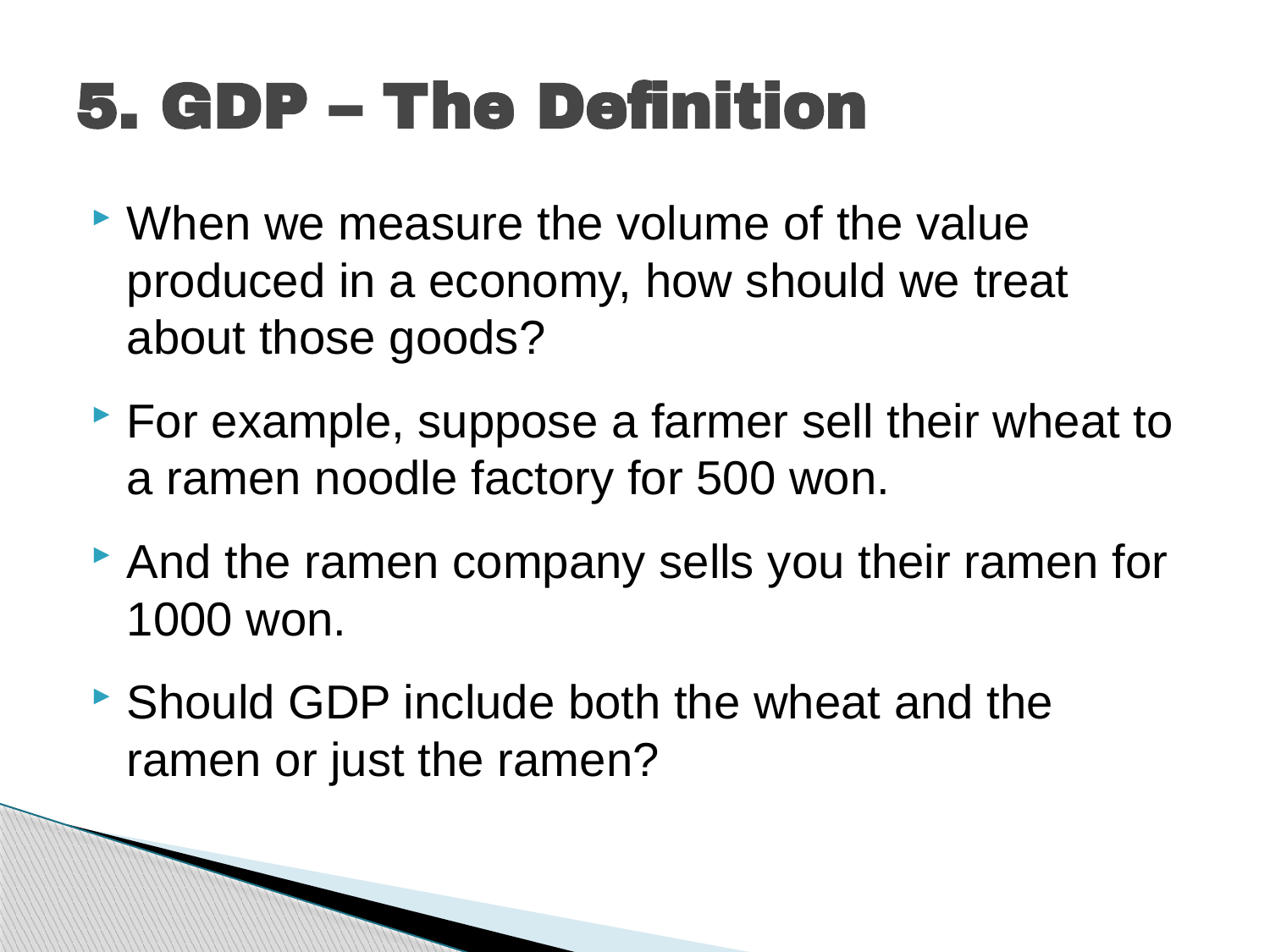

# 5. GDP – The Definition
When we measure the volume of the value produced in a economy, how should we treat about those goods?
For example, suppose a farmer sell their wheat to a ramen noodle factory for 500 won.
And the ramen company sells you their ramen for 1000 won.
Should GDP include both the wheat and the ramen or just the ramen?